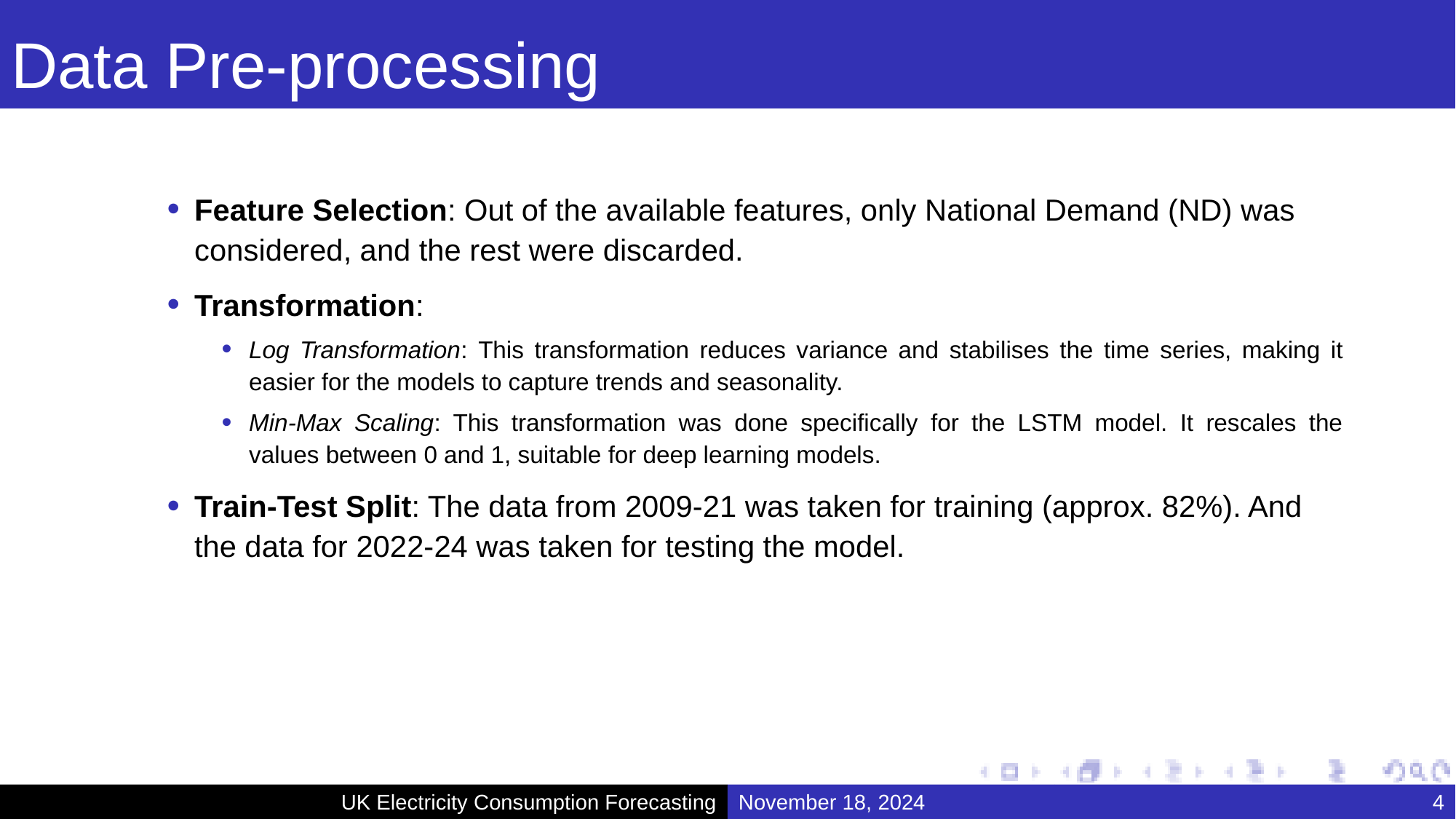

# Data Pre-processing
Feature Selection: Out of the available features, only National Demand (ND) was considered, and the rest were discarded.
Transformation:
Log Transformation: This transformation reduces variance and stabilises the time series, making it easier for the models to capture trends and seasonality.
Min-Max Scaling: This transformation was done specifically for the LSTM model. It rescales the values between 0 and 1, suitable for deep learning models.
Train-Test Split: The data from 2009-21 was taken for training (approx. 82%). And the data for 2022-24 was taken for testing the model.

UK Electricity Consumption Forecasting
November 18, 2024
4